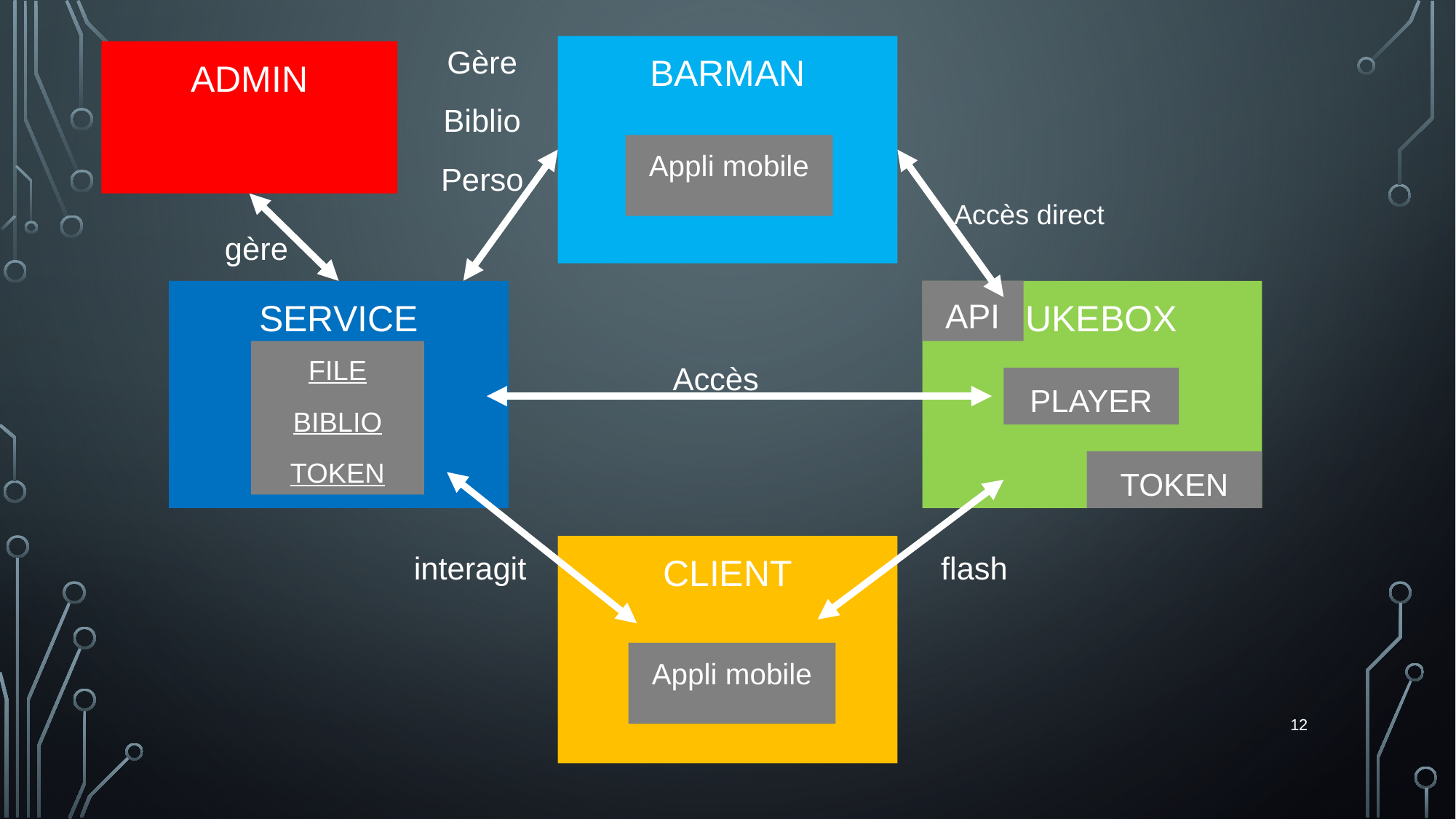

Gère
Biblio
Perso
BARMAN
ADMIN
Appli mobile
Accès direct
gère
API
SERVICE
JUKEBOX
FILE
BIBLIO
TOKEN
Accès
PLAYER
TOKEN
interagit
flash
CLIENT
Appli mobile
12